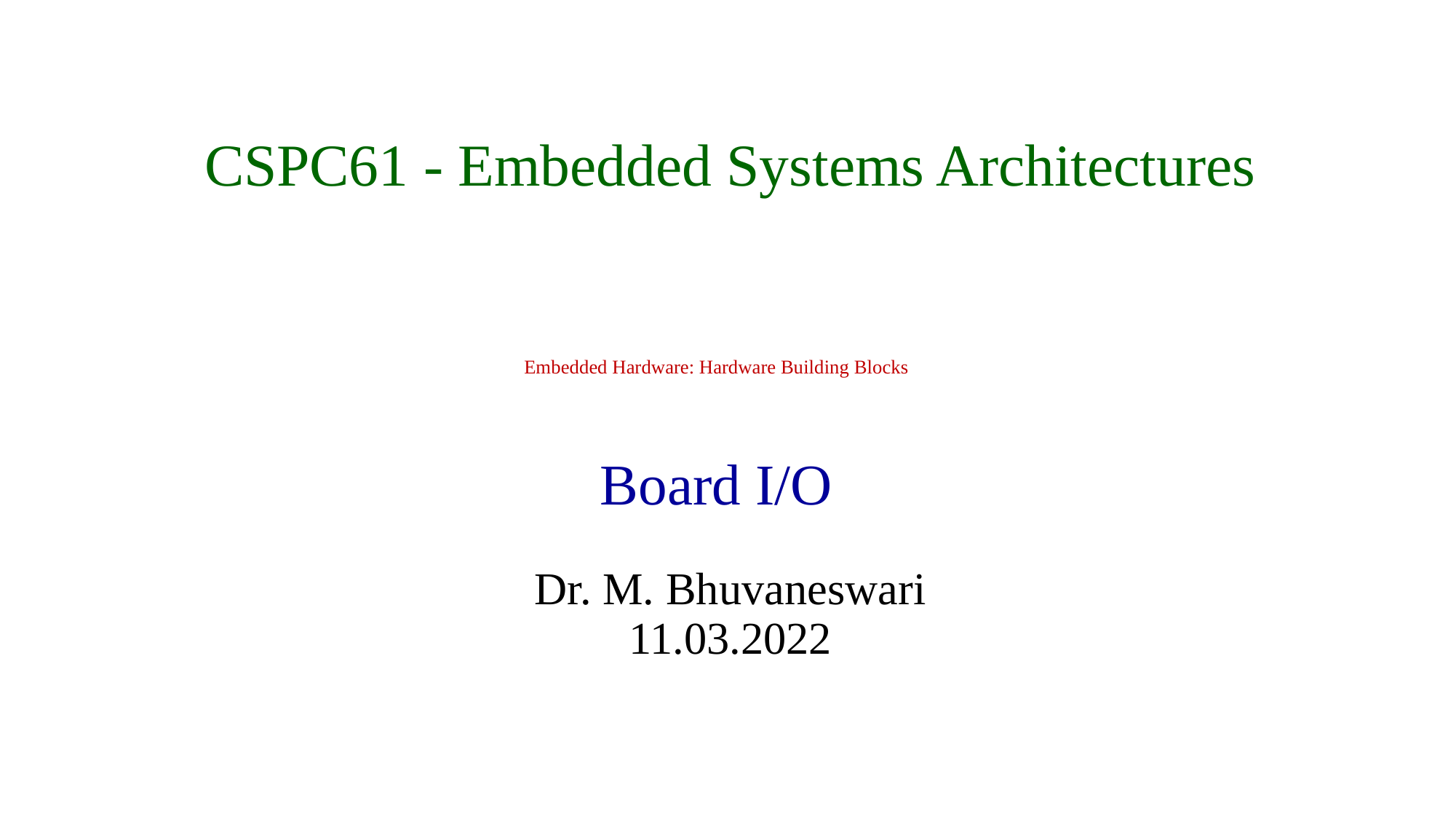

CSPC61 - Embedded Systems Architectures
# Embedded Hardware: Hardware Building Blocks
Board I/O
Dr. M. Bhuvaneswari
11.03.2022